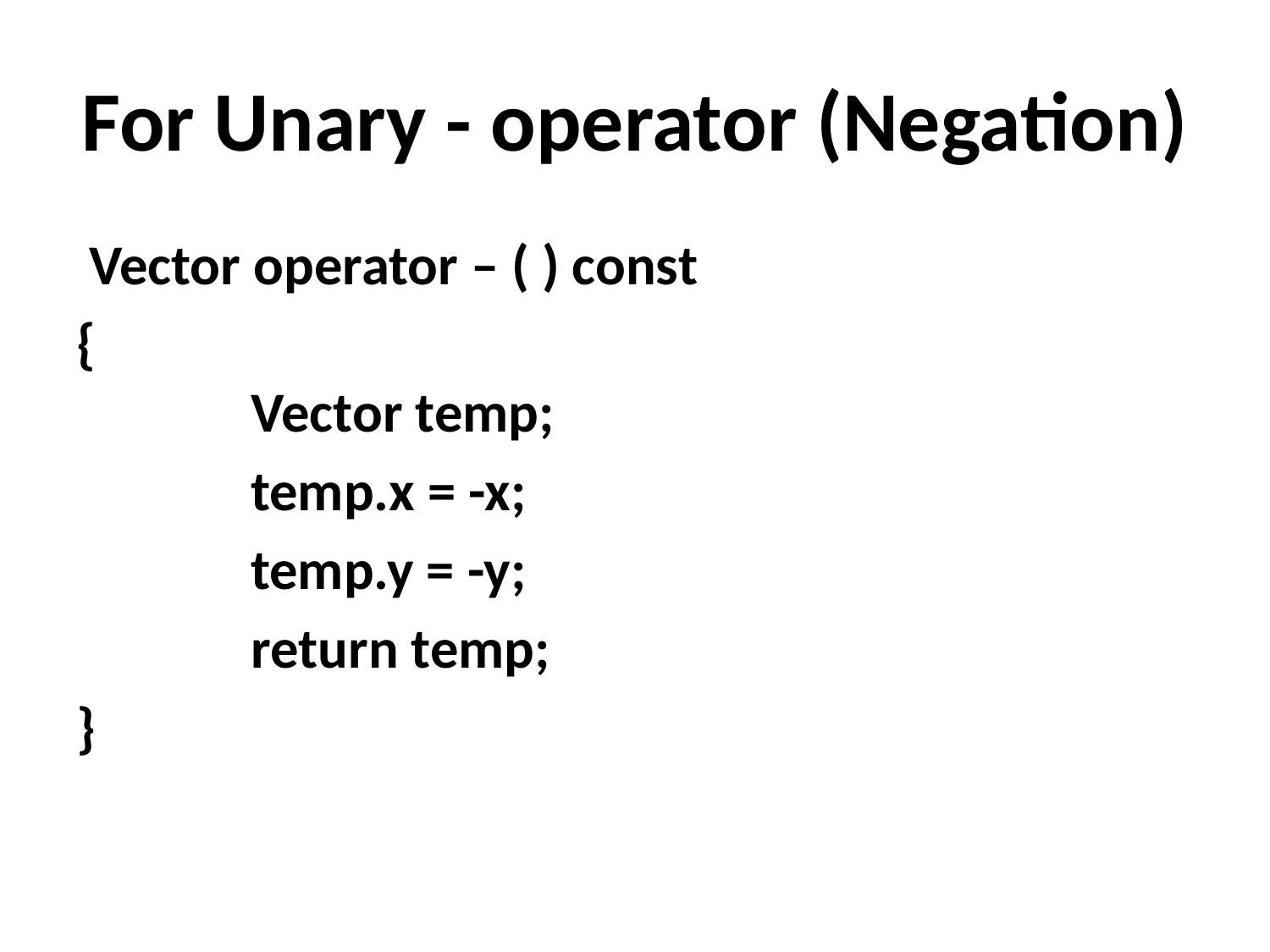

# For Unary - operator (Negation)
 Vector operator – ( ) const
{
	Vector temp;
		temp.x = -x;
		temp.y = -y;
		return temp;
}